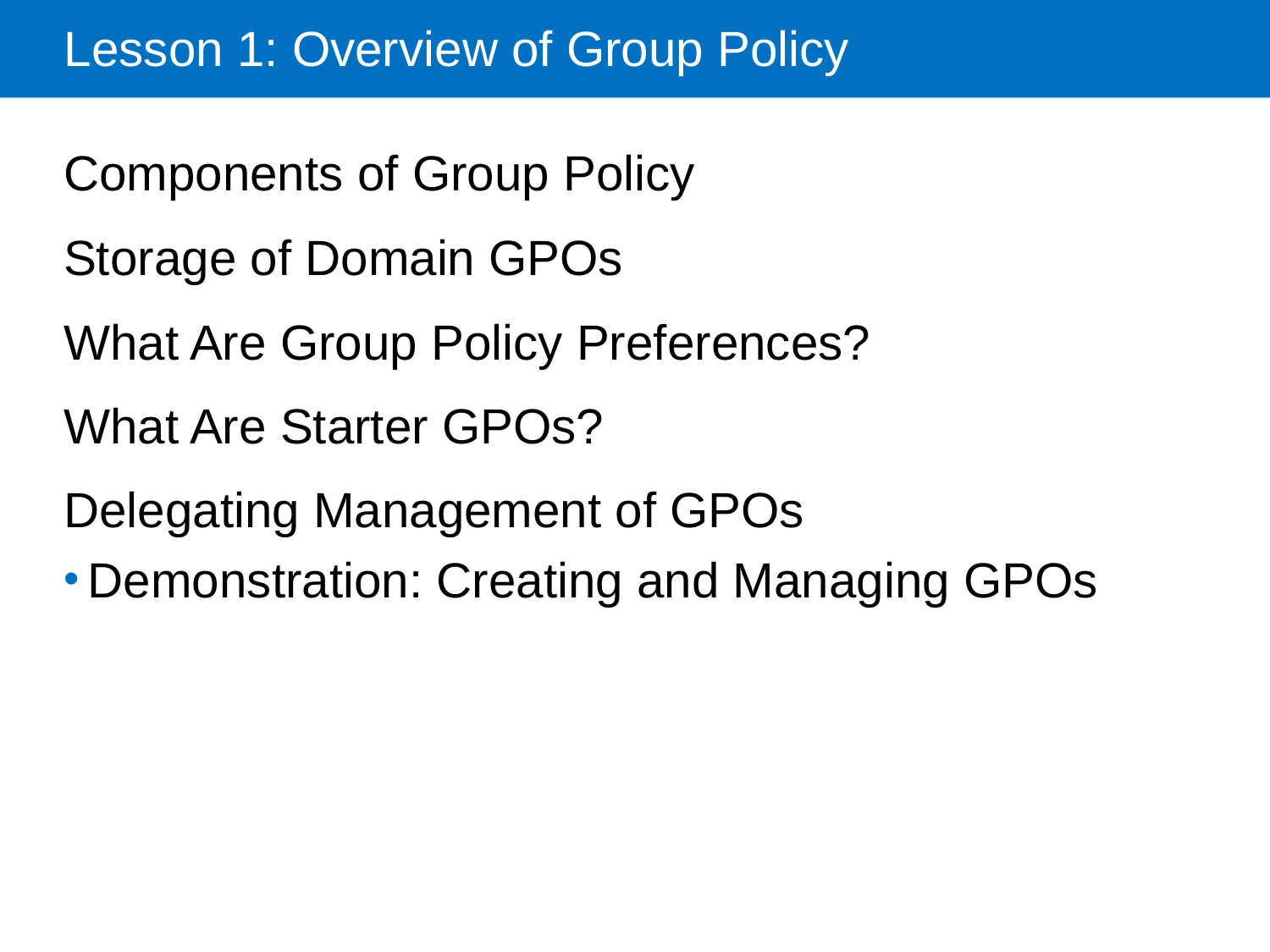

# Lesson 1: Overview of Group Policy
Components of Group Policy
Storage of Domain GPOs
What Are Group Policy Preferences?
What Are Starter GPOs?
Delegating Management of GPOs
Demonstration: Creating and Managing GPOs